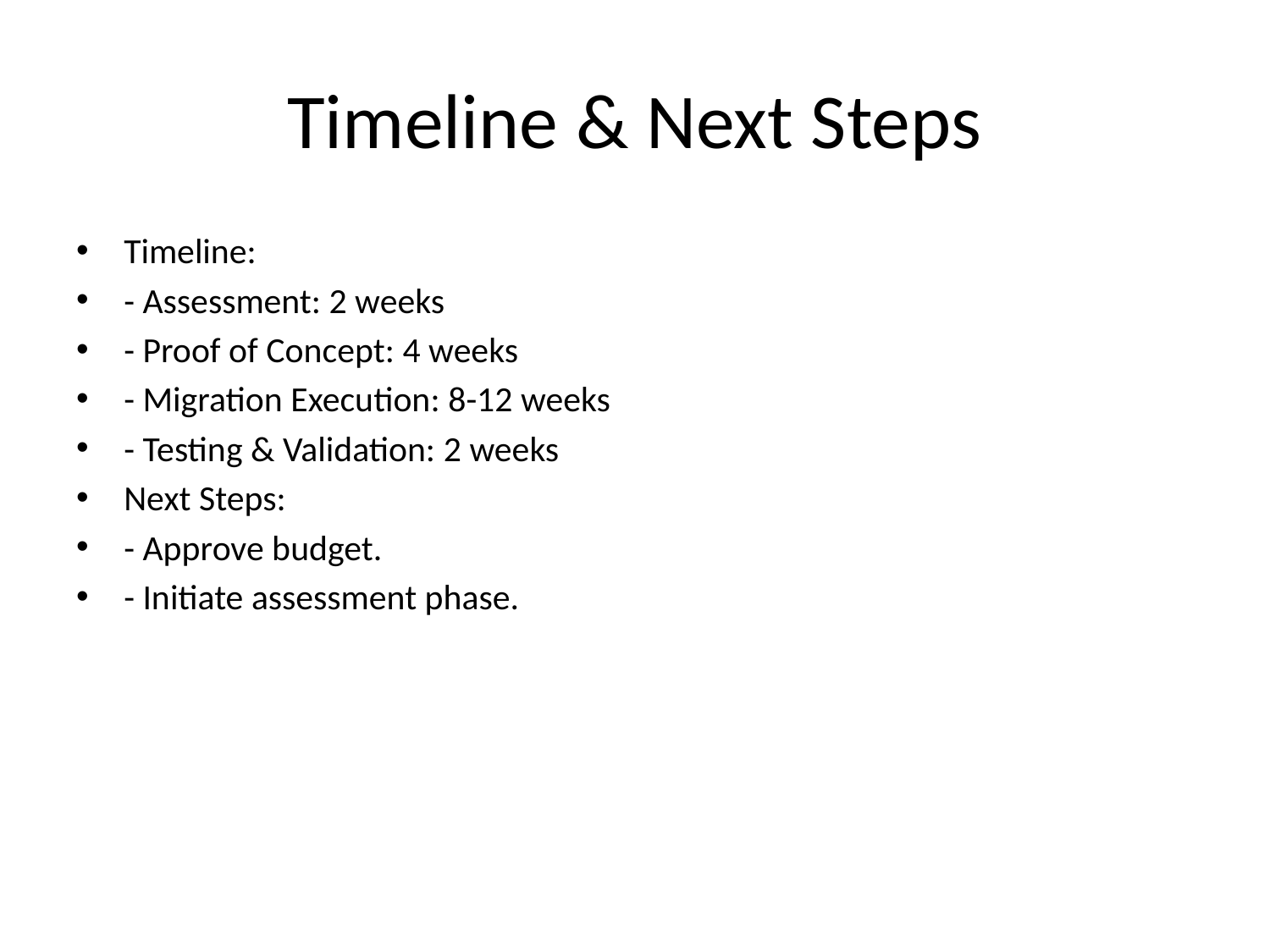

# Timeline & Next Steps
Timeline:
- Assessment: 2 weeks
- Proof of Concept: 4 weeks
- Migration Execution: 8-12 weeks
- Testing & Validation: 2 weeks
Next Steps:
- Approve budget.
- Initiate assessment phase.